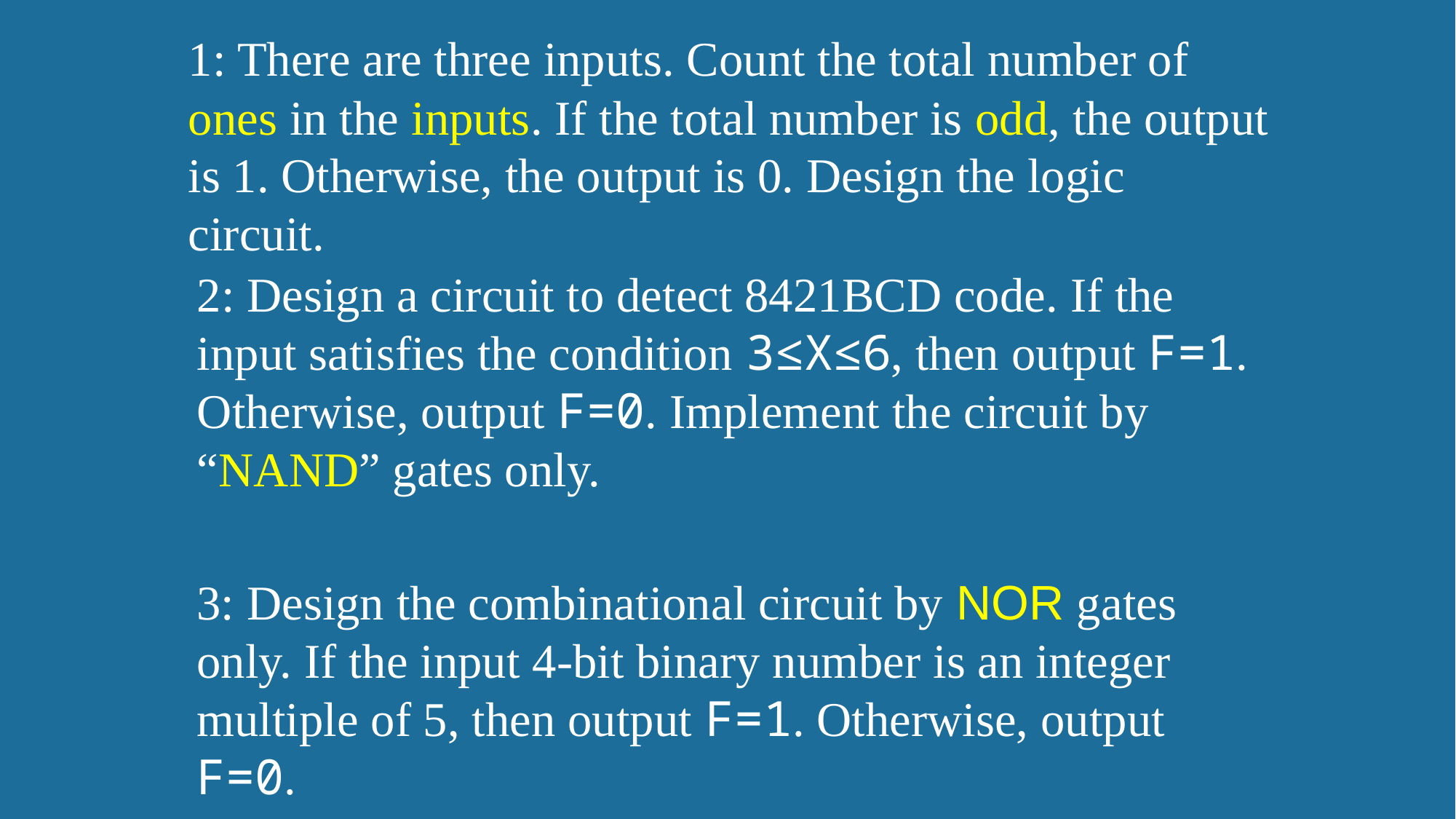

1: There are three inputs. Count the total number of ones in the inputs. If the total number is odd, the output is 1. Otherwise, the output is 0. Design the logic circuit.
2: Design a circuit to detect 8421BCD code. If the input satisfies the condition 3≤X≤6, then output F=1. Otherwise, output F=0. Implement the circuit by “NAND” gates only.

3: Design the combinational circuit by NOR gates only. If the input 4-bit binary number is an integer multiple of 5, then output F=1. Otherwise, output F=0.